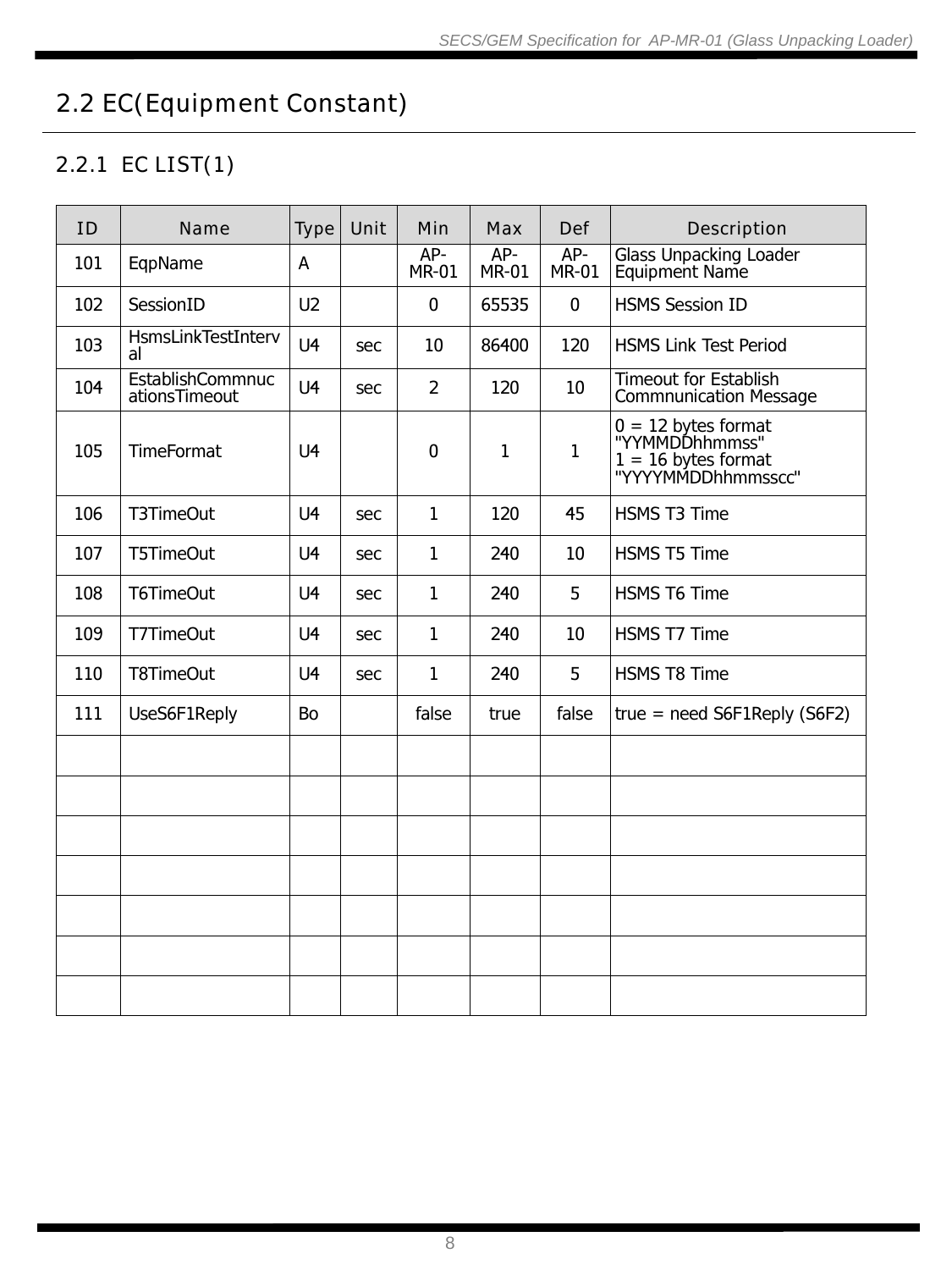

2.2 EC(Equipment Constant)
2.2.1  EC LIST(1)
| ID | Name | Type | Unit | Min | Max | Def | Description |
| --- | --- | --- | --- | --- | --- | --- | --- |
| 101 | EqpName | A |  | AP-MR-01 | AP-MR-01 | AP-MR-01 | Glass Unpacking Loader Equipment Name |
| 102 | SessionID | U2 |  | 0 | 65535 | 0 | HSMS Session ID |
| 103 | HsmsLinkTestInterval | U4 | sec | 10 | 86400 | 120 | HSMS Link Test Period |
| 104 | EstablishCommnucationsTimeout | U4 | sec | 2 | 120 | 10 | Timeout for Establish Commnunication Message |
| 105 | TimeFormat | U4 |  | 0 | 1 | 1 | 0 = 12 bytes format "YYMMDDhhmmss" 1 = 16 bytes format "YYYYMMDDhhmmsscc" |
| 106 | T3TimeOut | U4 | sec | 1 | 120 | 45 | HSMS T3 Time |
| 107 | T5TimeOut | U4 | sec | 1 | 240 | 10 | HSMS T5 Time |
| 108 | T6TimeOut | U4 | sec | 1 | 240 | 5 | HSMS T6 Time |
| 109 | T7TimeOut | U4 | sec | 1 | 240 | 10 | HSMS T7 Time |
| 110 | T8TimeOut | U4 | sec | 1 | 240 | 5 | HSMS T8 Time |
| 111 | UseS6F1Reply | Bo |  | false | true | false | true = need S6F1Reply (S6F2) |
|  |  |  |  |  |  |  |  |
|  |  |  |  |  |  |  |  |
|  |  |  |  |  |  |  |  |
|  |  |  |  |  |  |  |  |
|  |  |  |  |  |  |  |  |
|  |  |  |  |  |  |  |  |
|  |  |  |  |  |  |  |  |